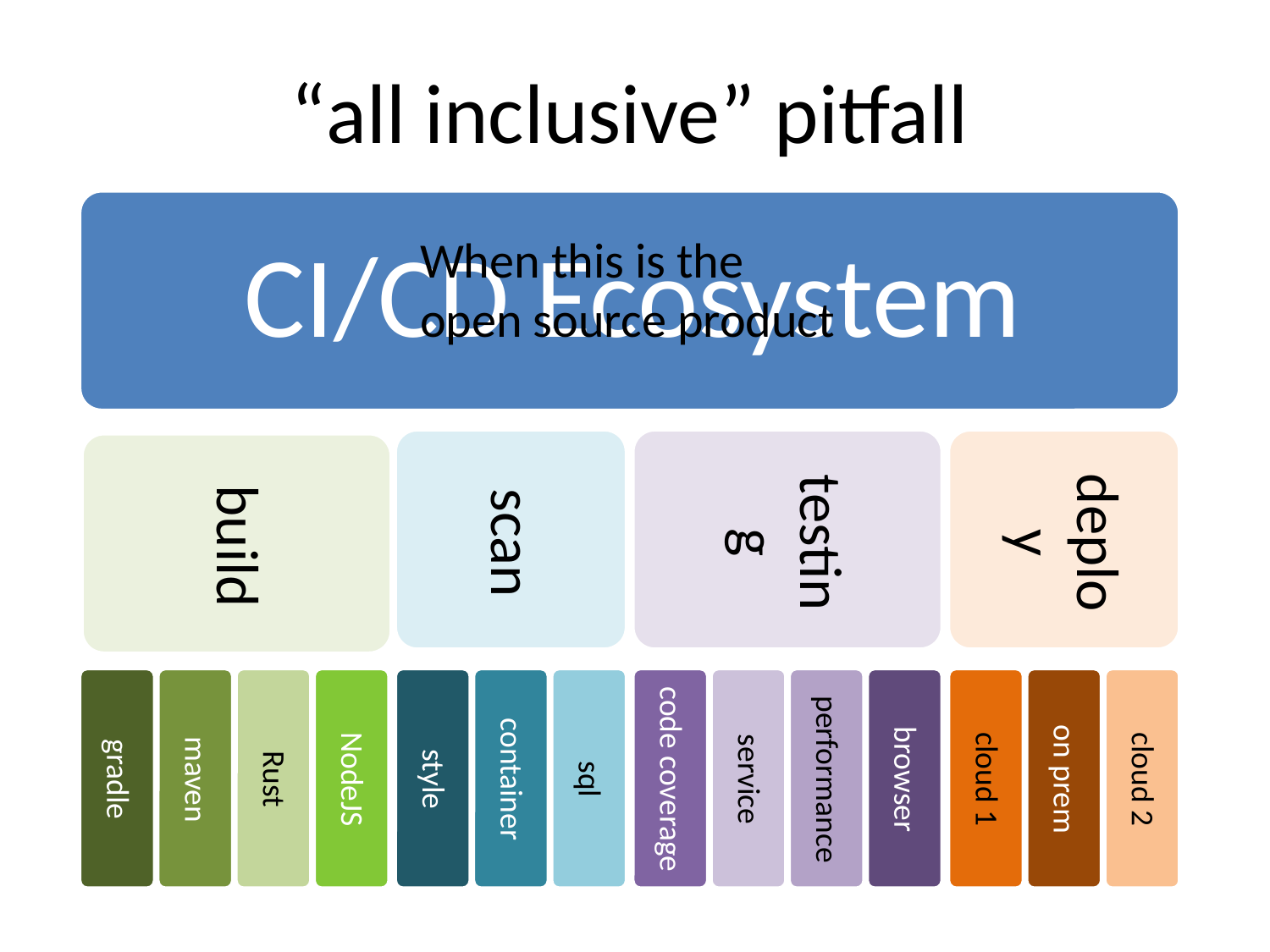

“all inclusive” pitfall
CI/CD Ecosystem
build
gradle
maven
Rust
NodeJS
scan
style
container
sql
testing
code coverage
service
performance
browser
deploy
cloud 1
on prem
cloud 2
When this is the open source product